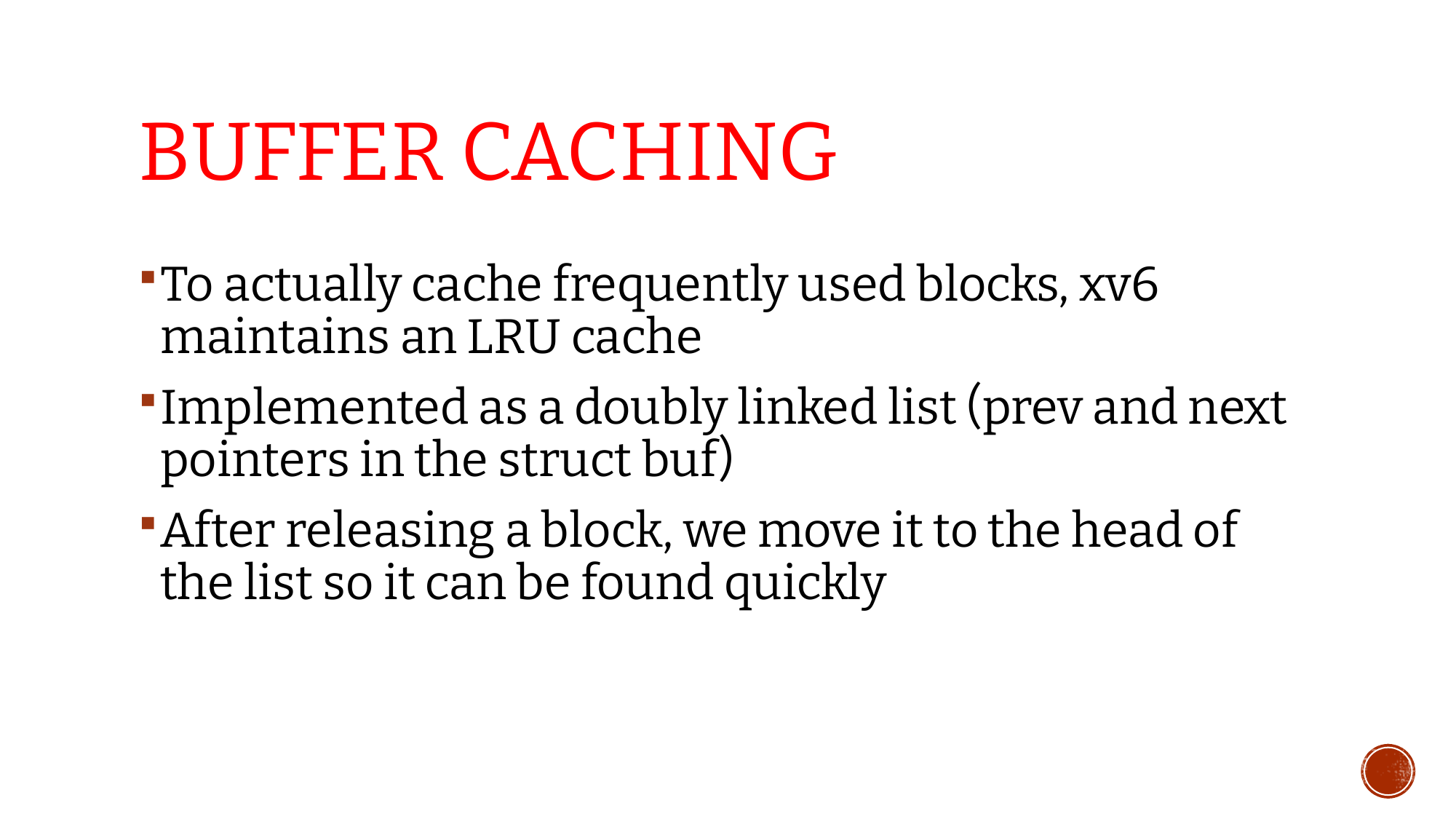

# Buffer Caching
To actually cache frequently used blocks, xv6 maintains an LRU cache
Implemented as a doubly linked list (prev and next pointers in the struct buf)
After releasing a block, we move it to the head of the list so it can be found quickly